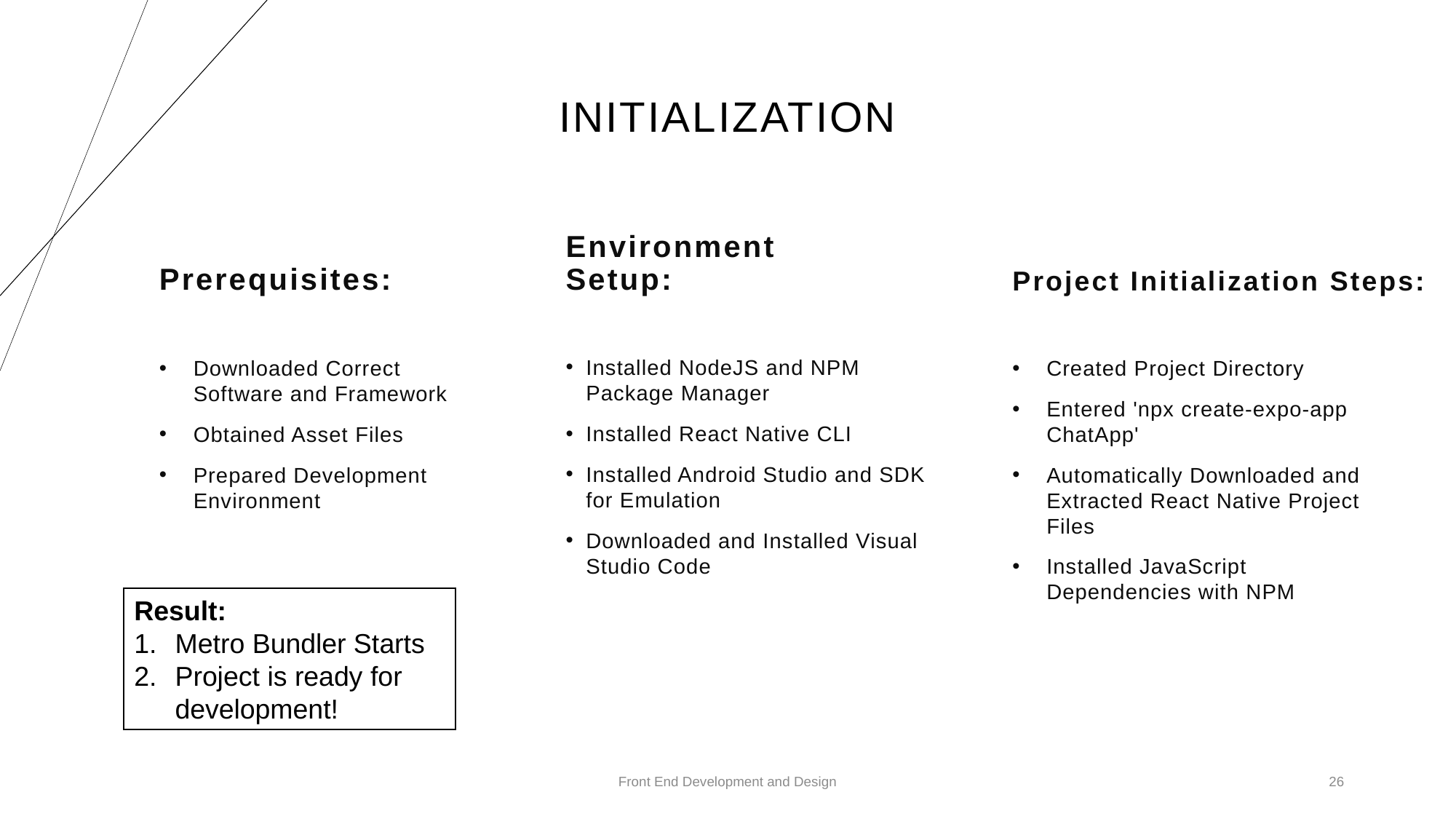

# initialization
Prerequisites:
Project Initialization Steps:
Environment Setup:
Installed NodeJS and NPM Package Manager
Installed React Native CLI
Installed Android Studio and SDK for Emulation
Downloaded and Installed Visual Studio Code
Downloaded Correct Software and Framework
Obtained Asset Files
Prepared Development Environment

Created Project Directory
Entered 'npx create-expo-app ChatApp'
Automatically Downloaded and Extracted React Native Project Files
Installed JavaScript Dependencies with NPM

Result:
Metro Bundler Starts
Project is ready for development!
Front End Development and Design
26